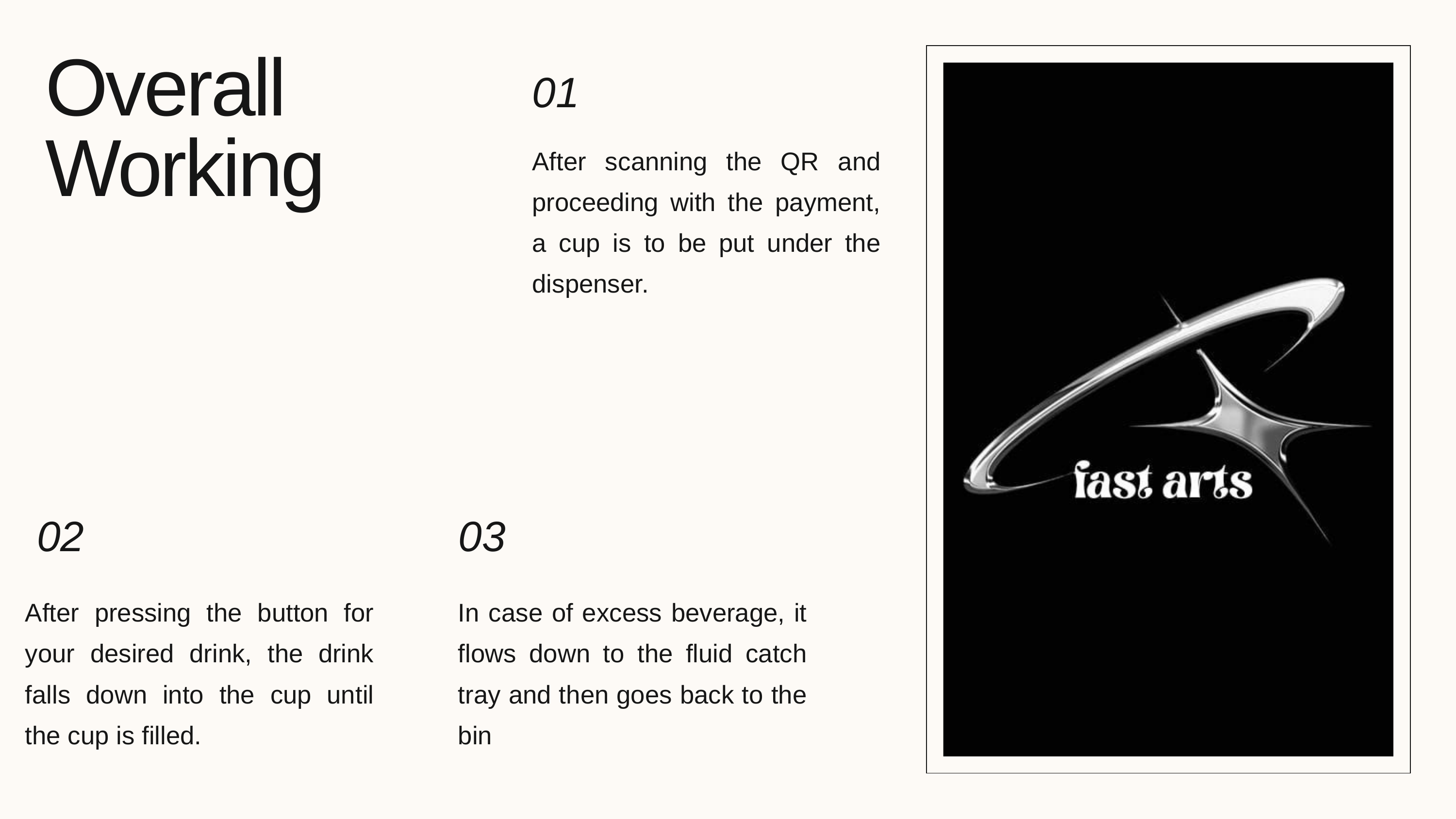

﻿Overall Working

01
After scanning the QR and proceeding with the payment, a cup is to be put under the dispenser.
 02
03
After pressing the button for your desired drink, the drink falls down into the cup until the cup is filled.
In case of excess beverage, it flows down to the fluid catch tray and then goes back to the bin